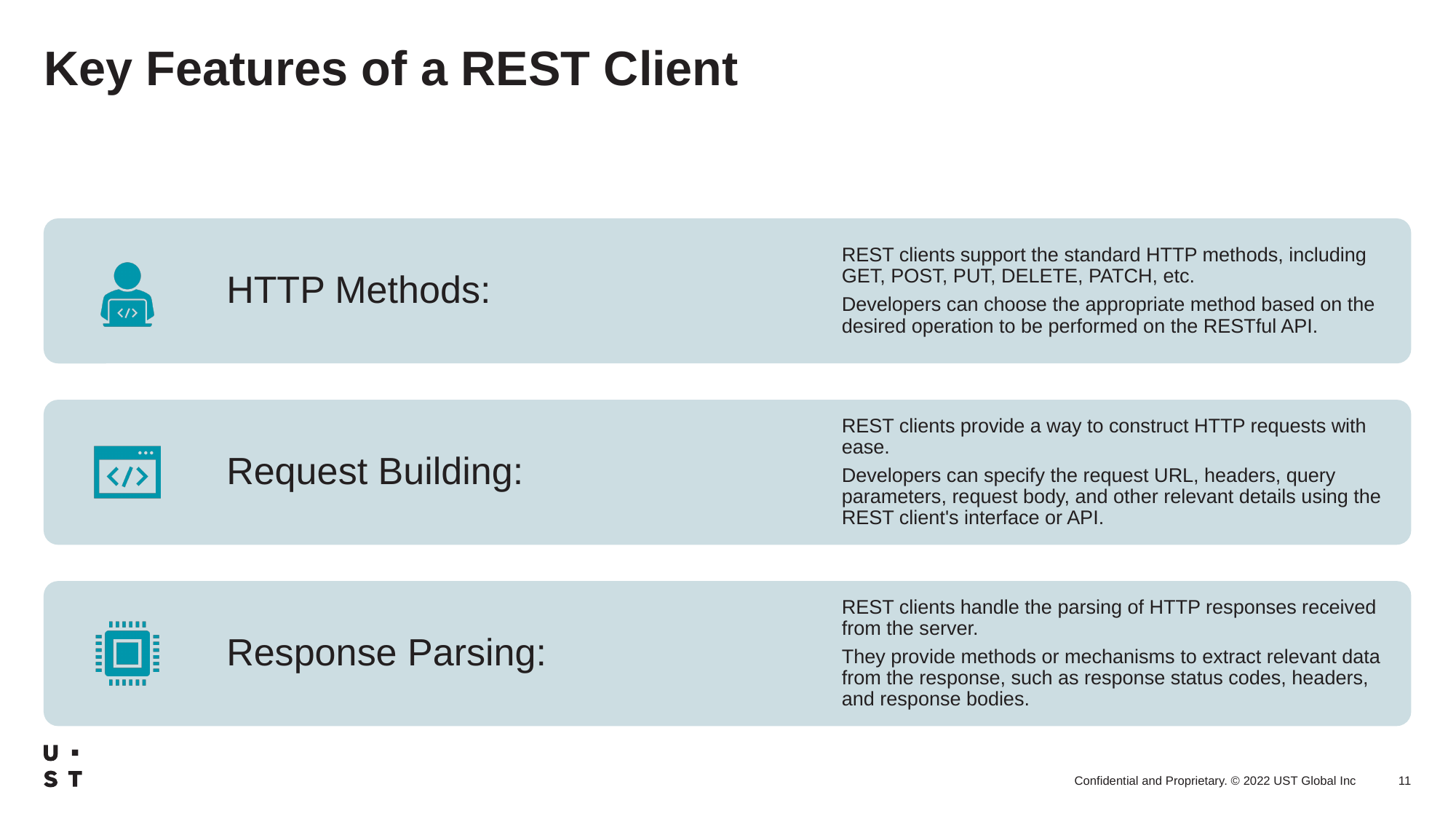

# Key Features of a REST Client
HTTP Methods:
REST clients support the standard HTTP methods, including GET, POST, PUT, DELETE, PATCH, etc.
Developers can choose the appropriate method based on the desired operation to be performed on the RESTful API.
Request Building:
REST clients provide a way to construct HTTP requests with ease.
Developers can specify the request URL, headers, query parameters, request body, and other relevant details using the REST client's interface or API.
Response Parsing:
REST clients handle the parsing of HTTP responses received from the server.
They provide methods or mechanisms to extract relevant data from the response, such as response status codes, headers, and response bodies.